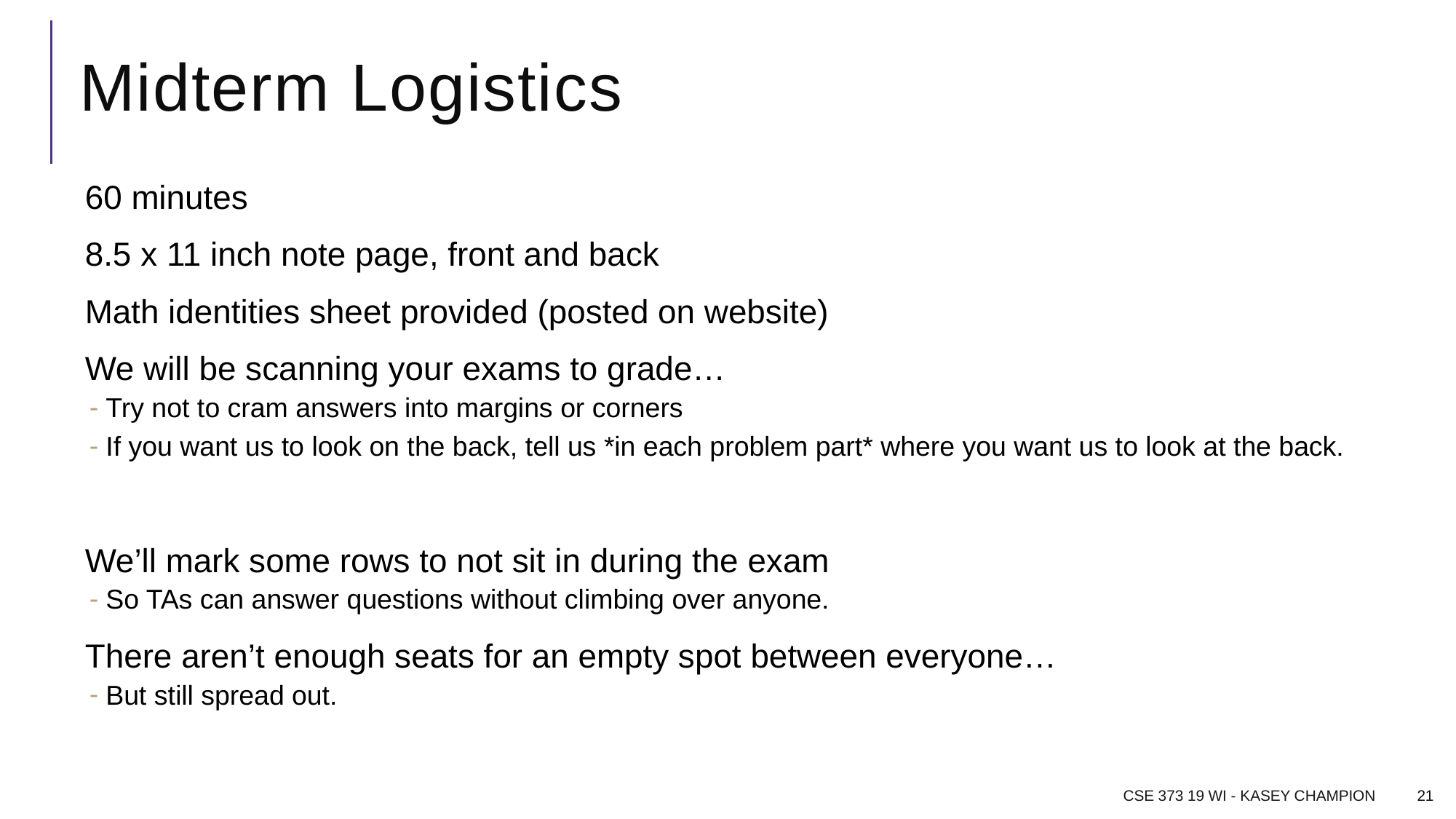

# Midterm Logistics
60 minutes
8.5 x 11 inch note page, front and back
Math identities sheet provided (posted on website)
We will be scanning your exams to grade…
Try not to cram answers into margins or corners
If you want us to look on the back, tell us *in each problem part* where you want us to look at the back.

We’ll mark some rows to not sit in during the exam
So TAs can answer questions without climbing over anyone.
There aren’t enough seats for an empty spot between everyone…
But still spread out.
CSE 373 19 Wi - Kasey Champion
21